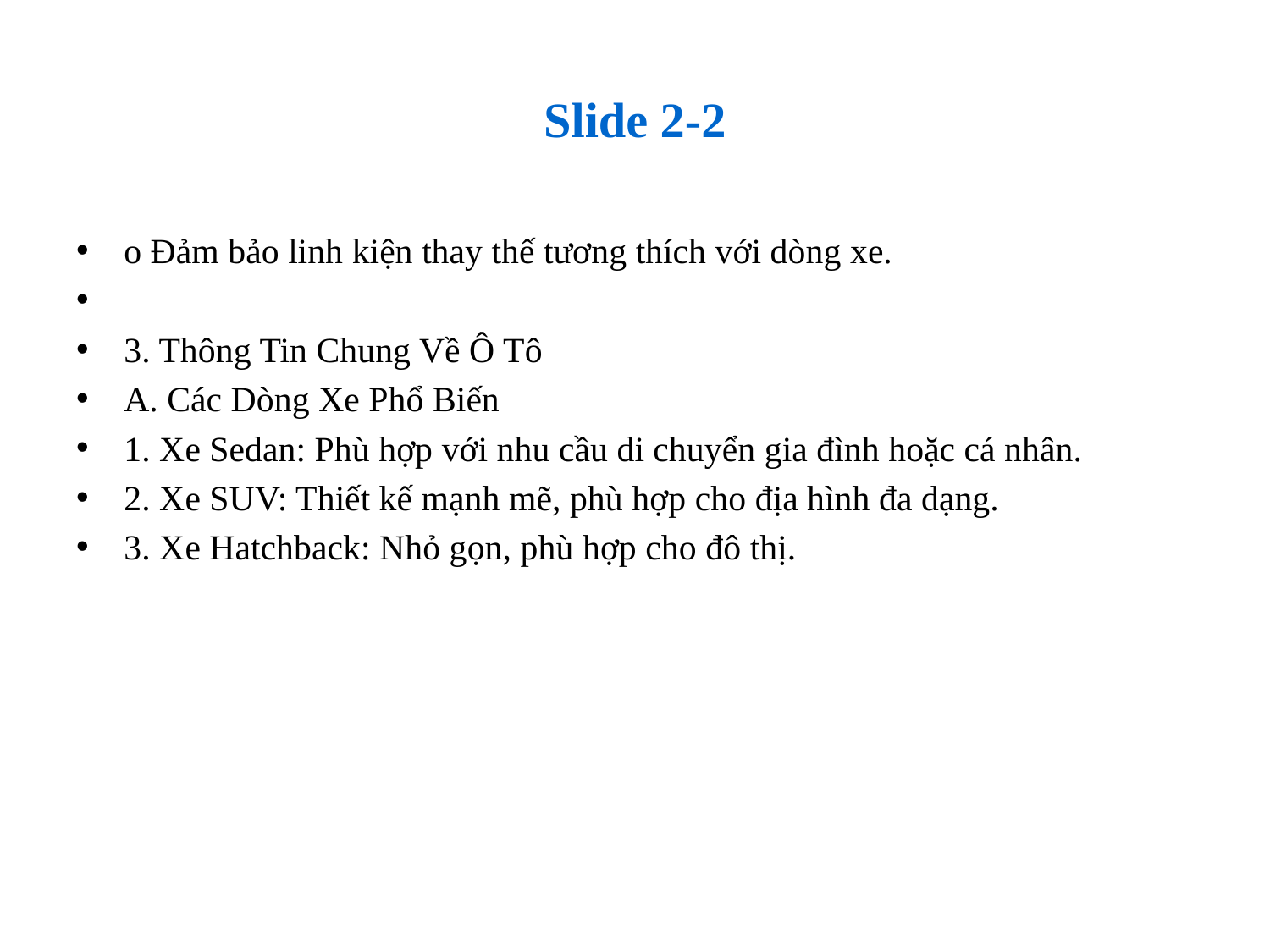

# Slide 2-2
o Đảm bảo linh kiện thay thế tương thích với dòng xe.

3. Thông Tin Chung Về Ô Tô
A. Các Dòng Xe Phổ Biến
1. Xe Sedan: Phù hợp với nhu cầu di chuyển gia đình hoặc cá nhân.
2. Xe SUV: Thiết kế mạnh mẽ, phù hợp cho địa hình đa dạng.
3. Xe Hatchback: Nhỏ gọn, phù hợp cho đô thị.